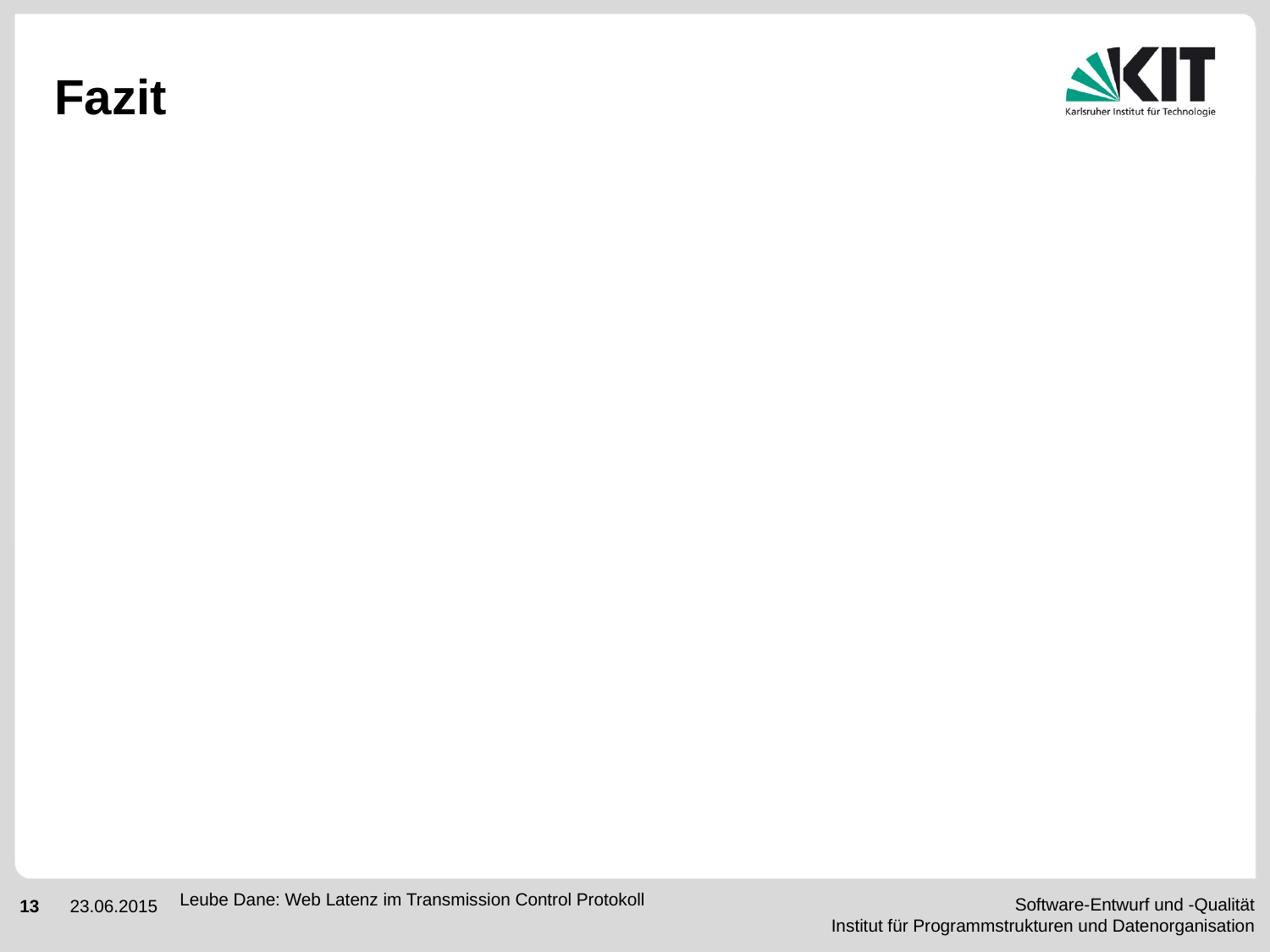

# Fazit

Leube Dane: Web Latenz im Transmission Control Protokoll